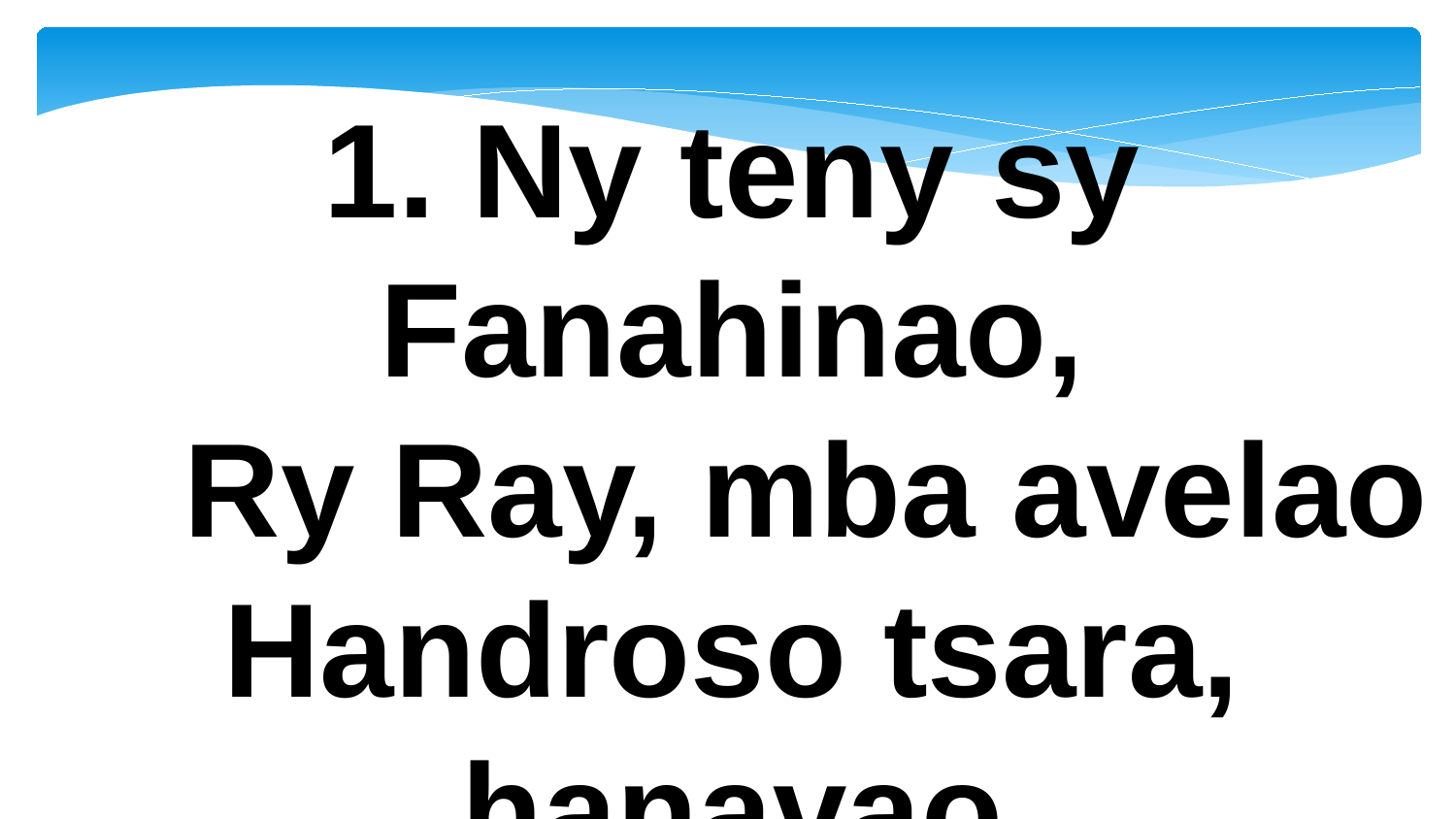

1. Ny teny sy Fanahinao,
    Ry Ray, mba avelao Handroso tsara, hanavao
    Izao tontolo izao.